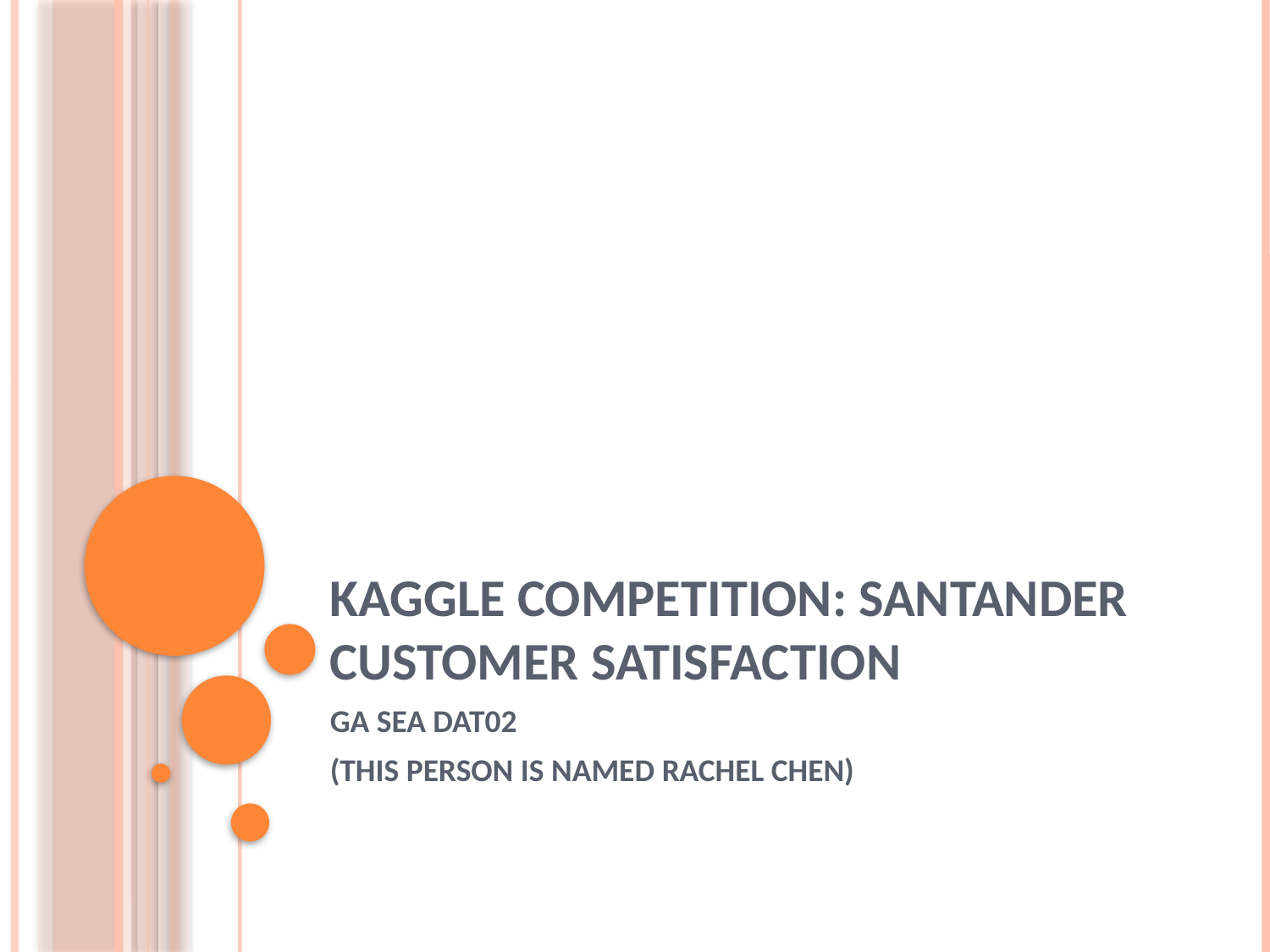

# Kaggle Competition: Santander Customer Satisfaction
GA SEA DAT02
(THIS PERSON IS NAMED RACHEL CHEN)